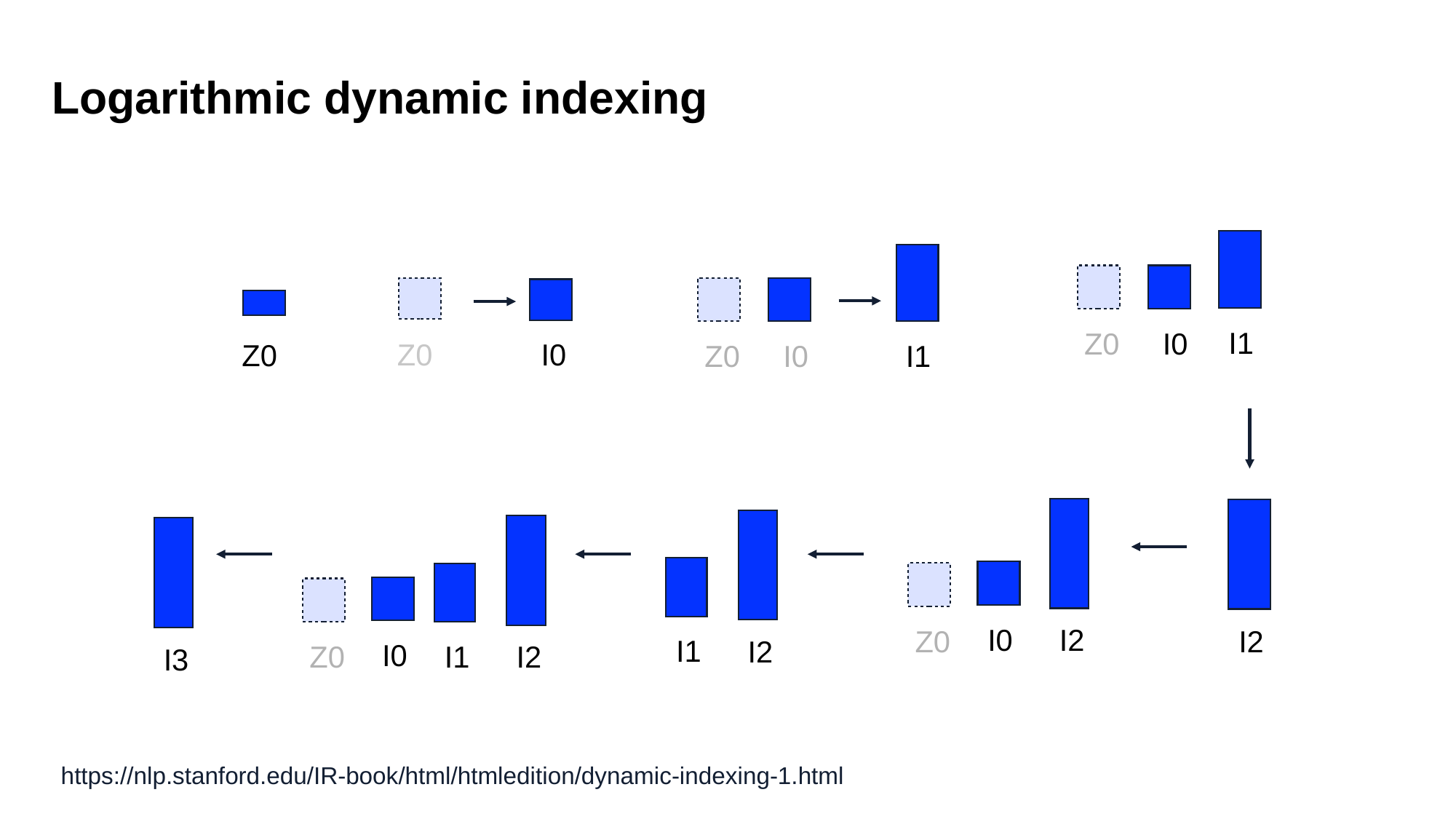

Logarithmic dynamic indexing

I1
Z0
I0
Z0
I0
Z0
Z0
I0
I1

I0
I2
Z0
I2
I1
I2
I0
Z0
I1
I2
I3
48
https://nlp.stanford.edu/IR-book/html/htmledition/dynamic-indexing-1.html